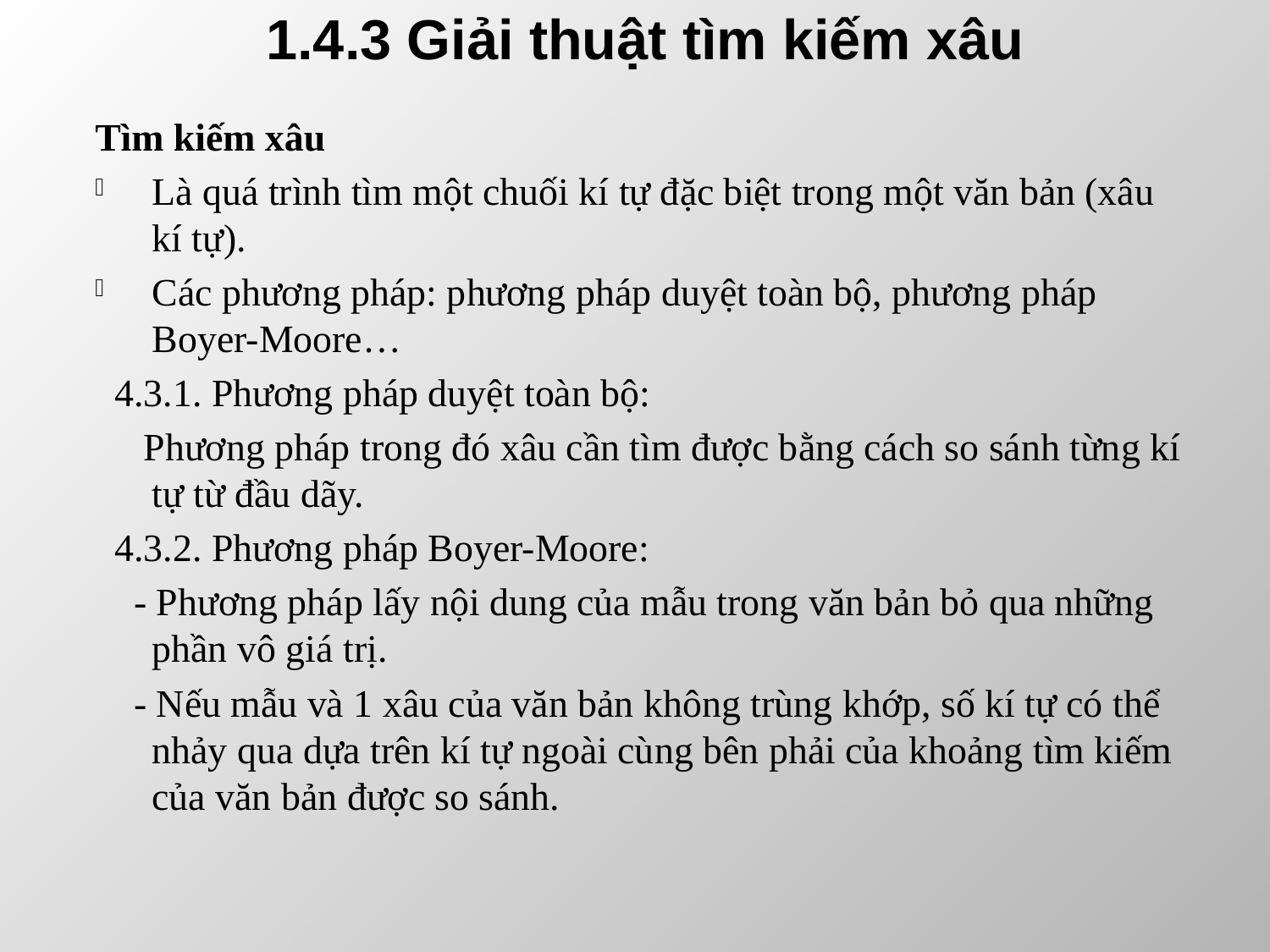

# 1.4.3 Giải thuật tìm kiếm xâu
Tìm kiếm xâu
Là quá trình tìm một chuối kí tự đặc biệt trong một văn bản (xâu kí tự).
Các phương pháp: phương pháp duyệt toàn bộ, phương pháp Boyer-Moore…
  4.3.1. Phương pháp duyệt toàn bộ:
     Phương pháp trong đó xâu cần tìm được bằng cách so sánh từng kí tự từ đầu dãy.
  4.3.2. Phương pháp Boyer-Moore:
    - Phương pháp lấy nội dung của mẫu trong văn bản bỏ qua những phần vô giá trị.
    - Nếu mẫu và 1 xâu của văn bản không trùng khớp, số kí tự có thể nhảy qua dựa trên kí tự ngoài cùng bên phải của khoảng tìm kiếm của văn bản được so sánh.